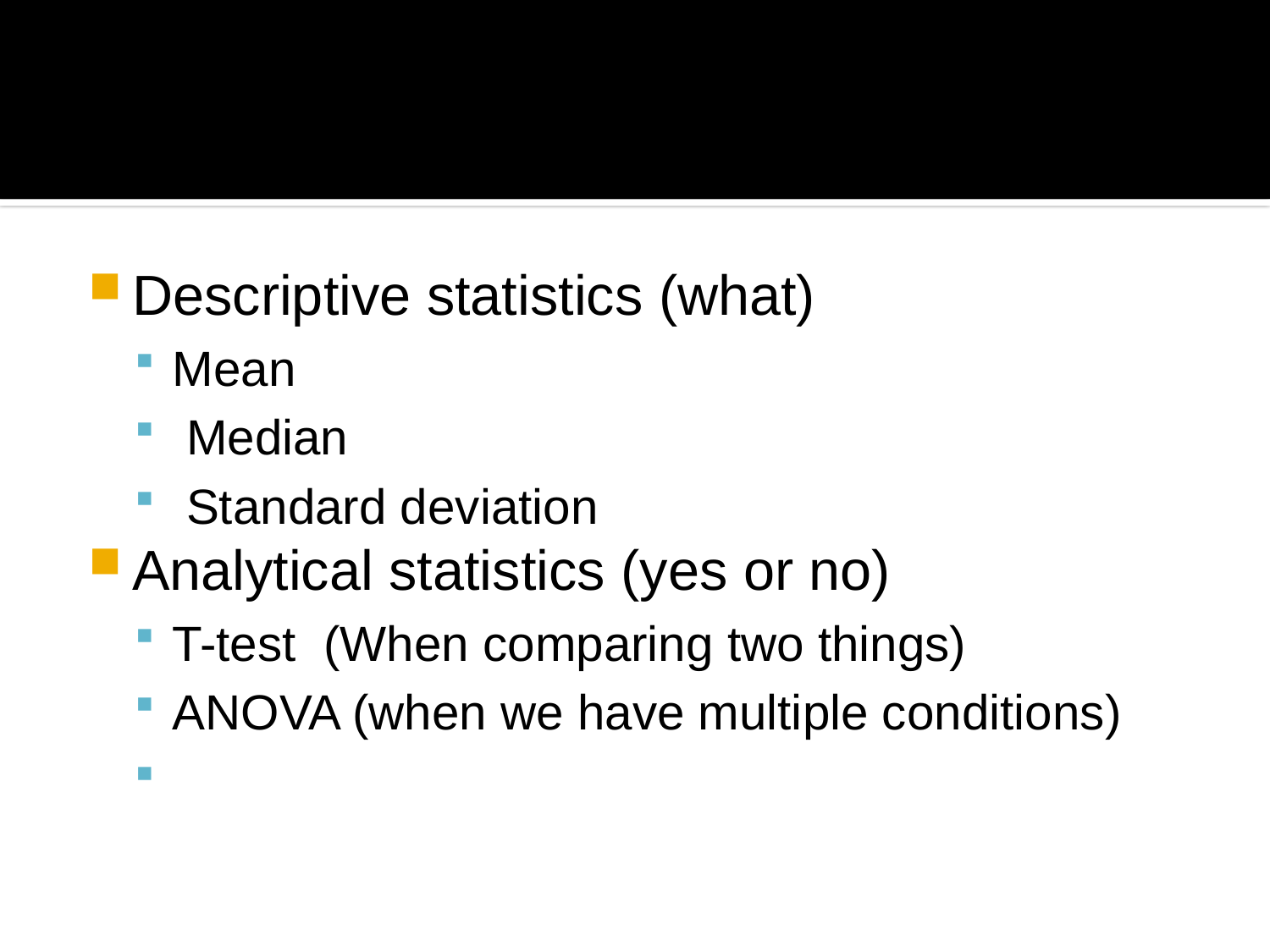

#
Descriptive statistics (what)
Mean
 Median
 Standard deviation
Analytical statistics (yes or no)
T-test  (When comparing two things)
ANOVA (when we have multiple conditions)